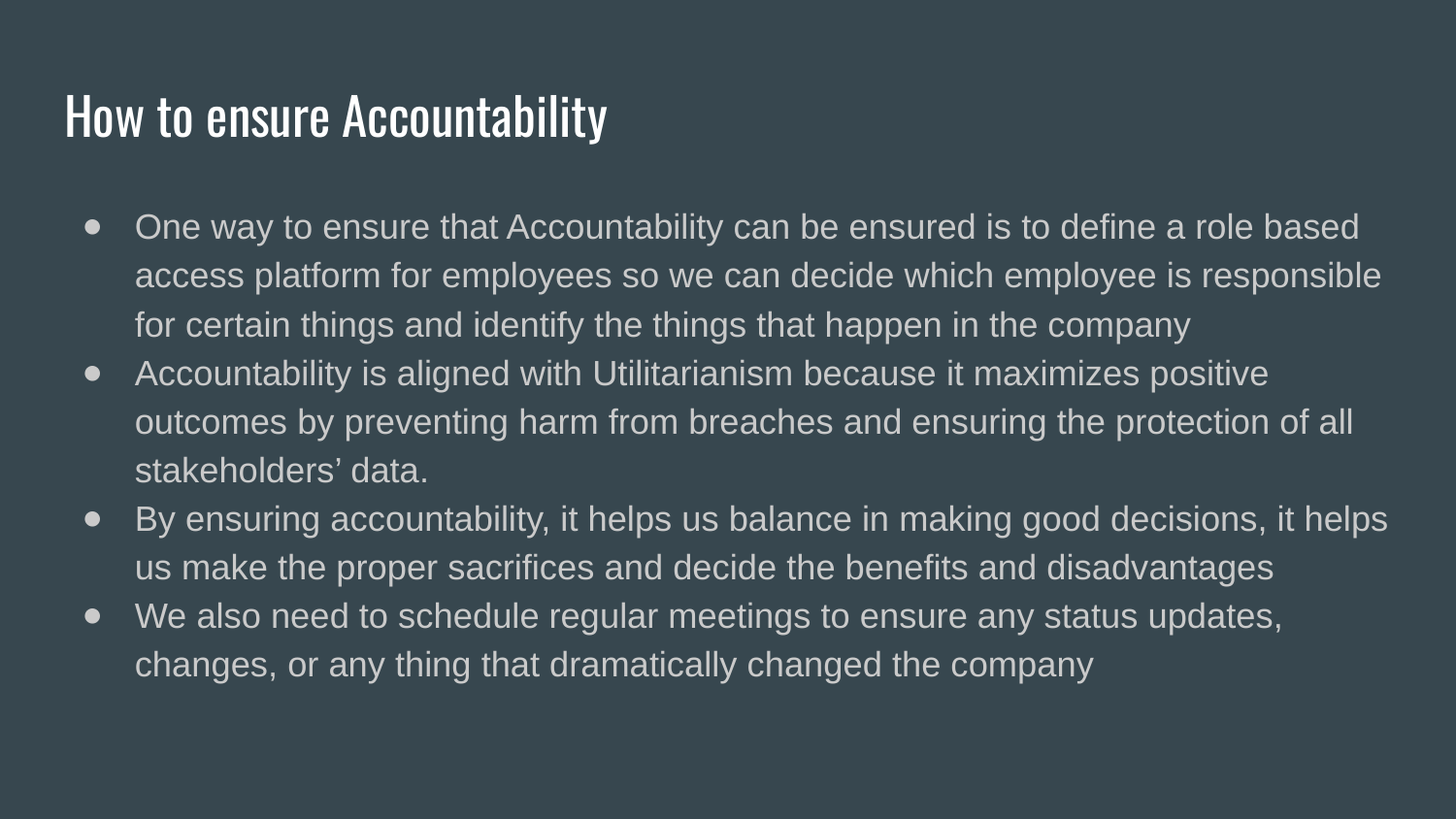

# How to ensure Accountability
One way to ensure that Accountability can be ensured is to define a role based access platform for employees so we can decide which employee is responsible for certain things and identify the things that happen in the company
Accountability is aligned with Utilitarianism because it maximizes positive outcomes by preventing harm from breaches and ensuring the protection of all stakeholders’ data.
By ensuring accountability, it helps us balance in making good decisions, it helps us make the proper sacrifices and decide the benefits and disadvantages
We also need to schedule regular meetings to ensure any status updates, changes, or any thing that dramatically changed the company